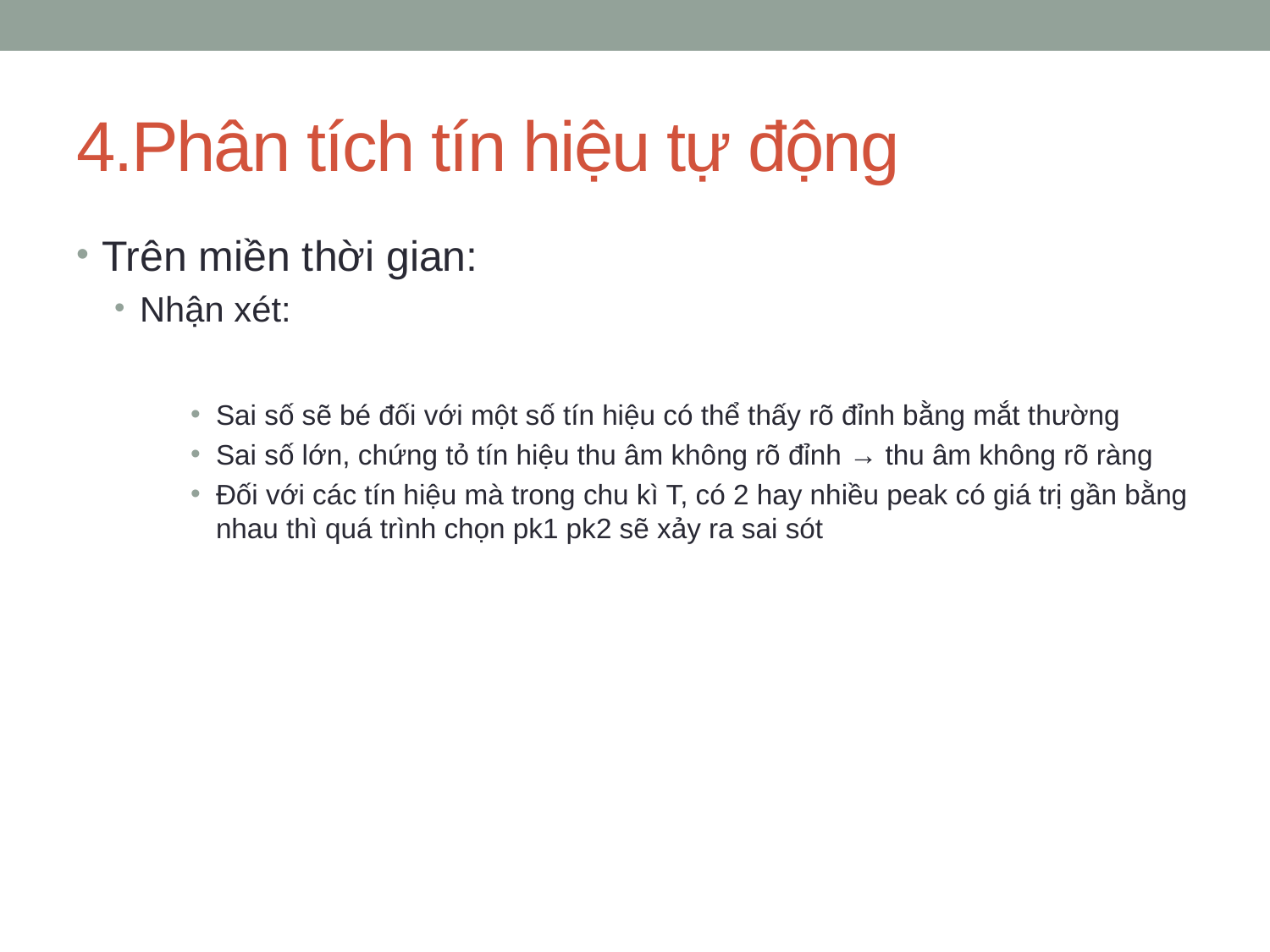

# 4.Phân tích tín hiệu tự động
Trên miền thời gian:
Nhận xét:

Sai số sẽ bé đối với một số tín hiệu có thể thấy rõ đỉnh bằng mắt thường
Sai số lớn, chứng tỏ tín hiệu thu âm không rõ đỉnh → thu âm không rõ ràng
Đối với các tín hiệu mà trong chu kì T, có 2 hay nhiều peak có giá trị gần bằng nhau thì quá trình chọn pk1 pk2 sẽ xảy ra sai sót